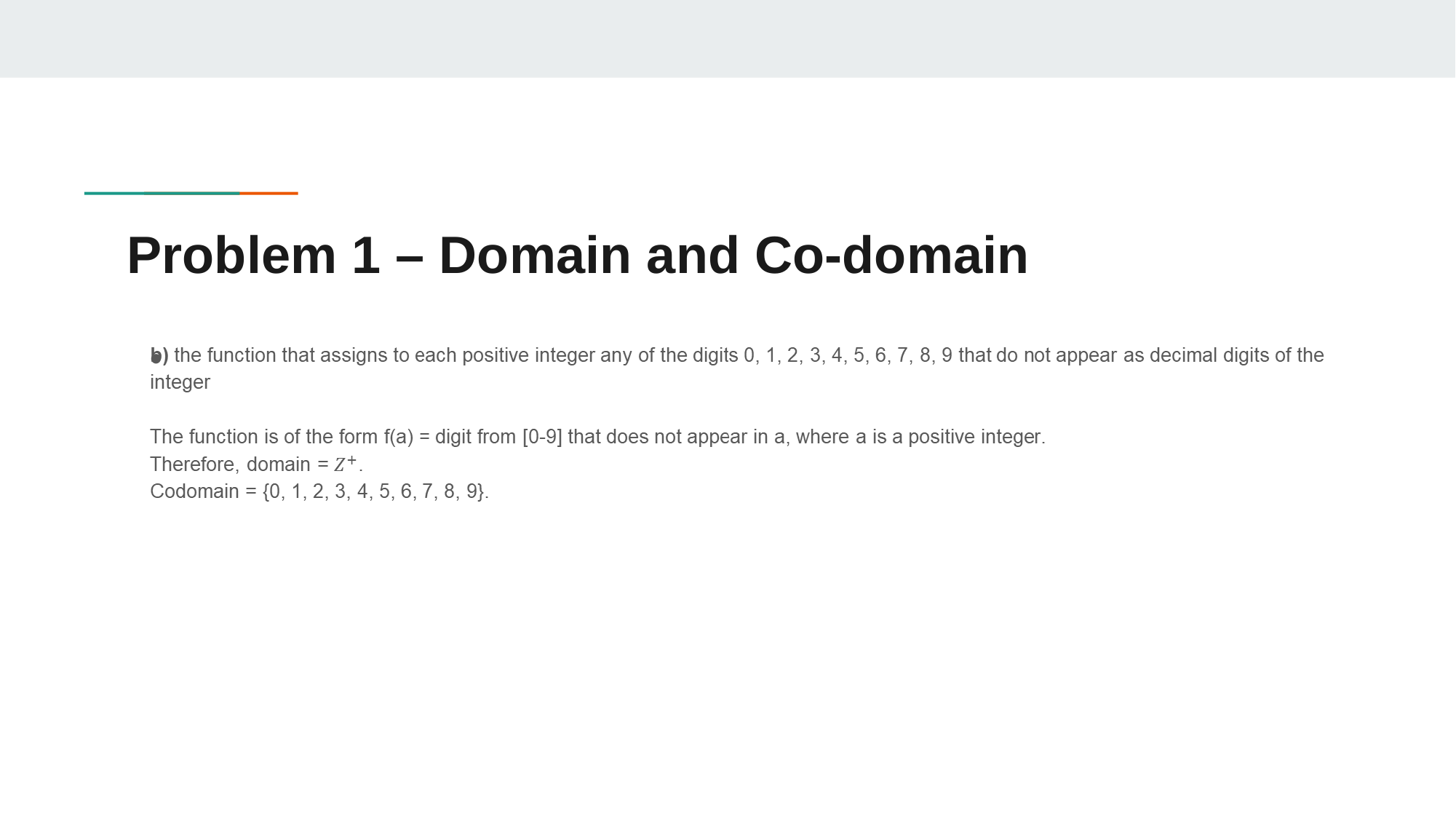

# Problem 1 – Domain and Co-domain